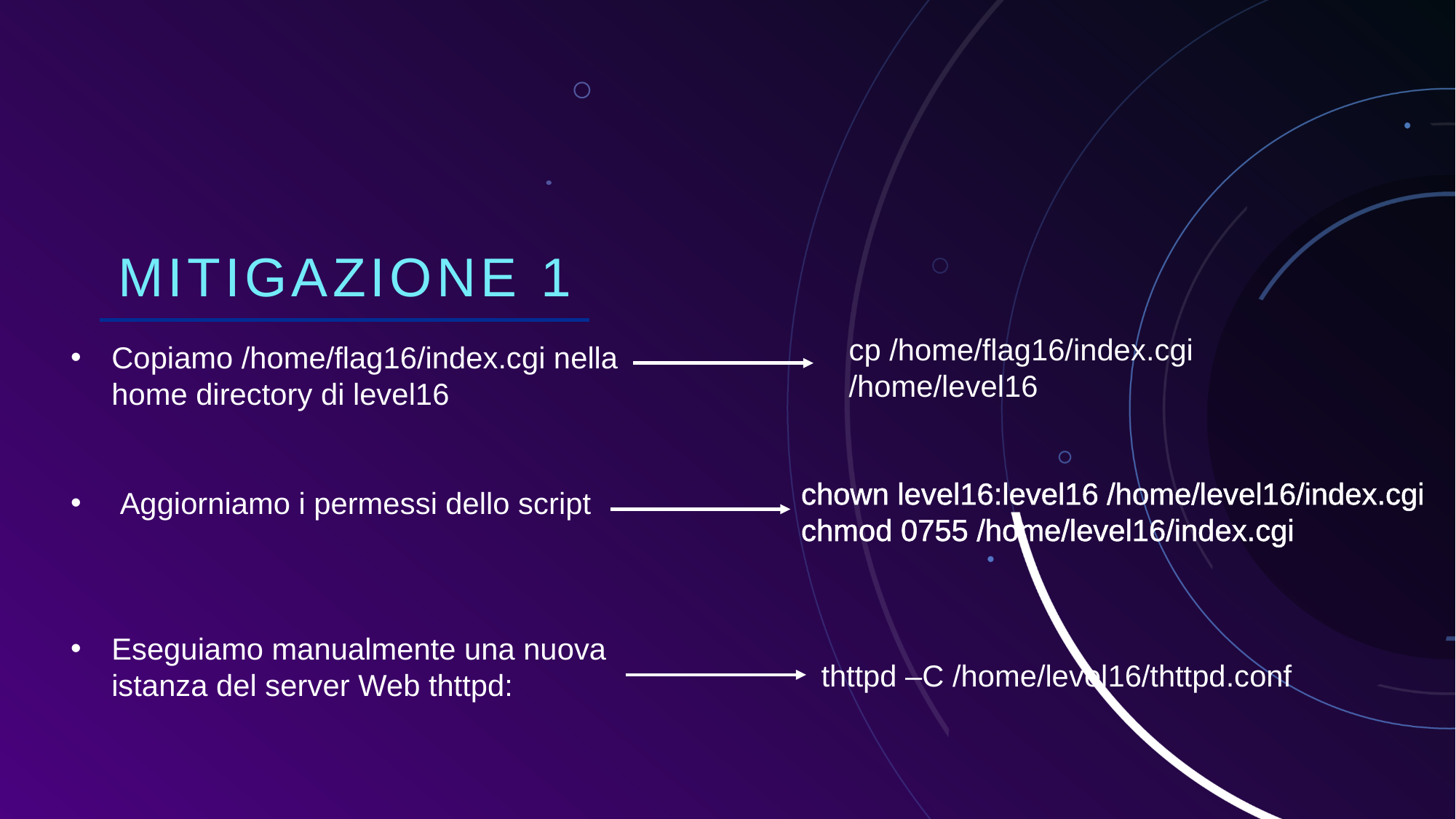

# Mitigazione 1
cp /home/flag16/index.cgi /home/level16
Copiamo /home/flag16/index.cgi nella home directory di level16

 Aggiorniamo i permessi dello script

Eseguiamo manualmente una nuova istanza del server Web thttpd:
chown level16:level16 /home/level16/index.cgi chmod 0755 /home/level16/index.cgi
thttpd –C /home/level16/thttpd.conf